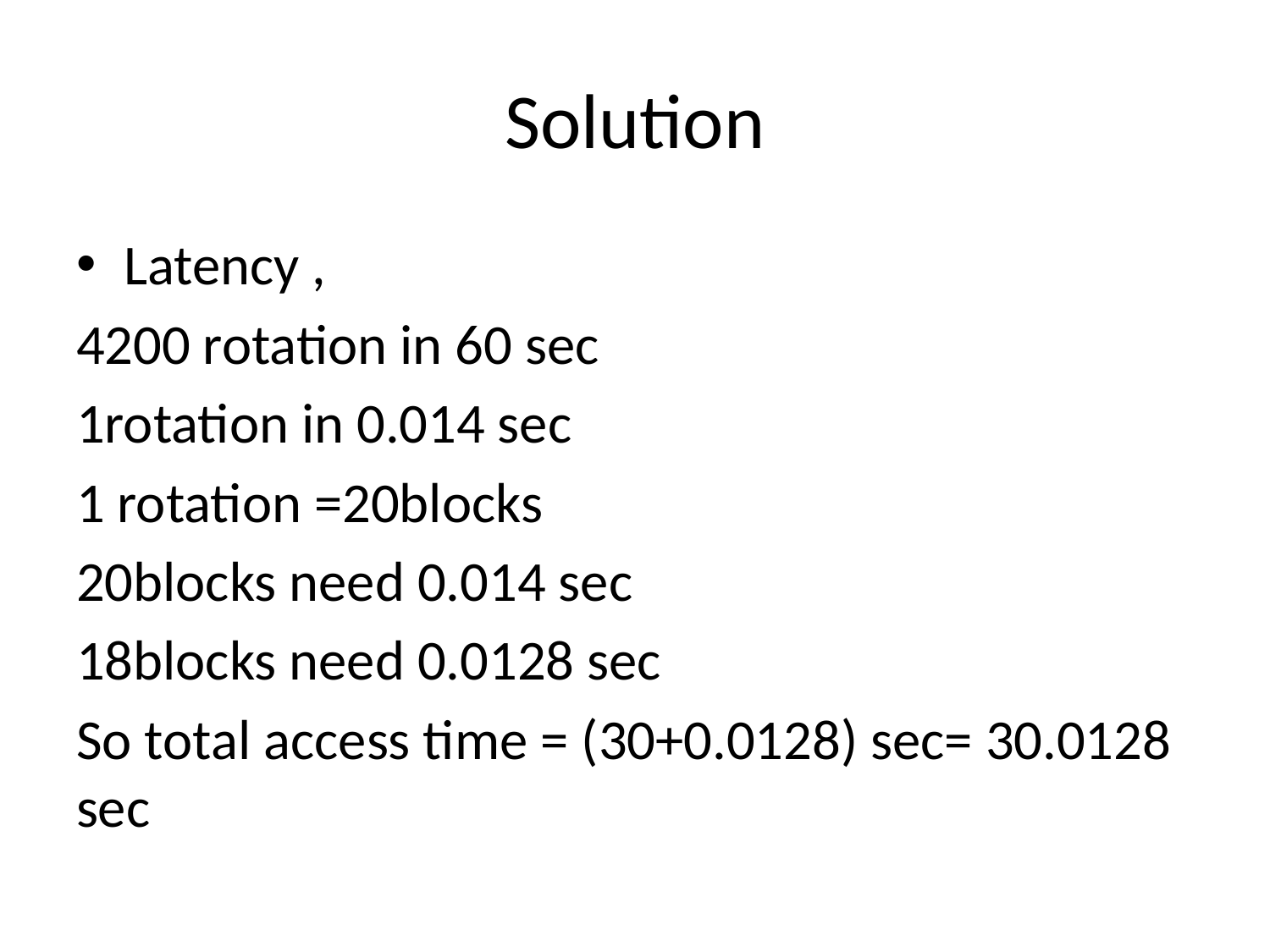

# Solution
Latency ,
4200 rotation in 60 sec
1rotation in 0.014 sec
1 rotation =20blocks
20blocks need 0.014 sec
18blocks need 0.0128 sec
So total access time = (30+0.0128) sec= 30.0128 sec